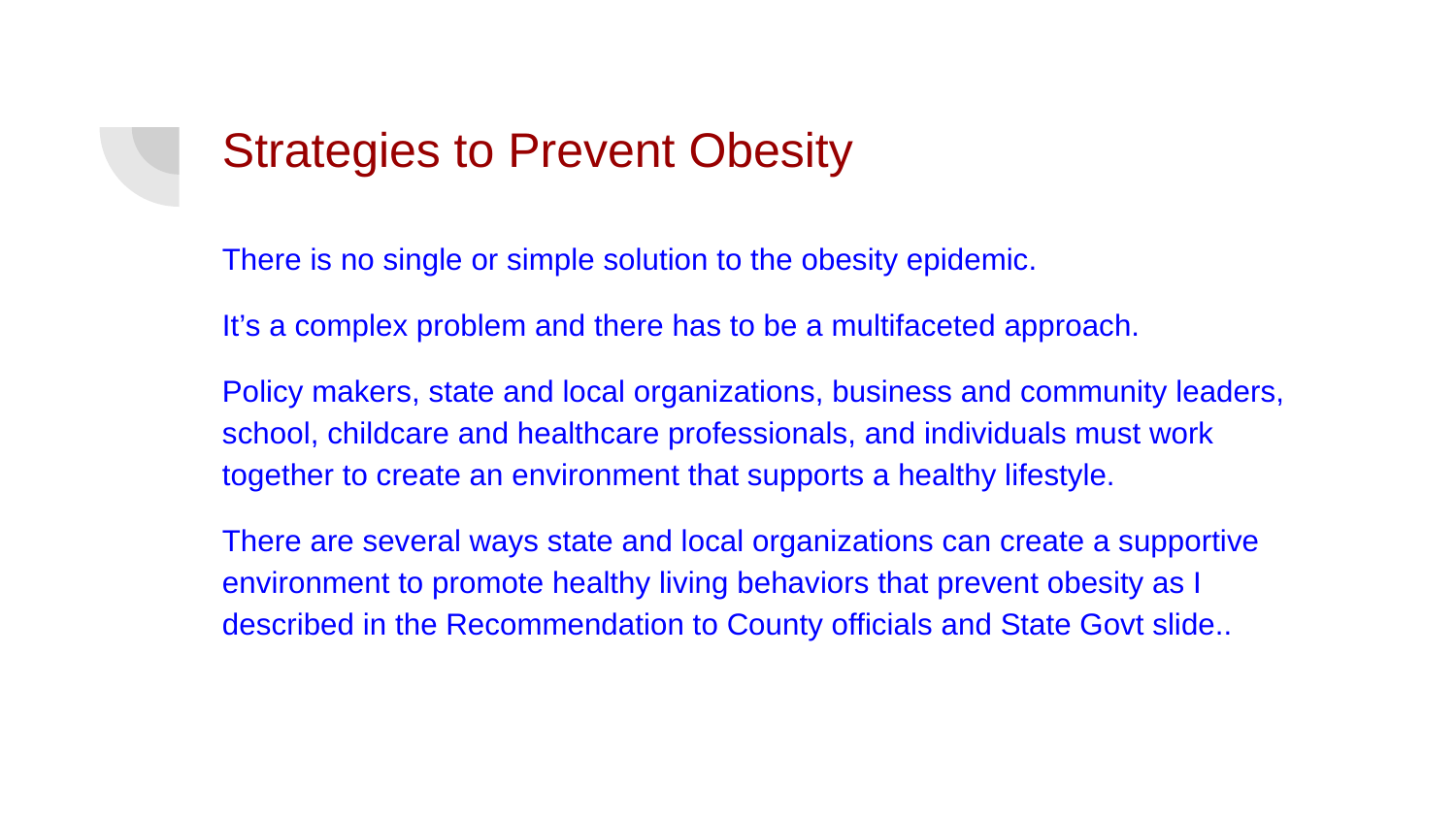

# Strategies to Prevent Obesity
There is no single or simple solution to the obesity epidemic.
It’s a complex problem and there has to be a multifaceted approach.
Policy makers, state and local organizations, business and community leaders, school, childcare and healthcare professionals, and individuals must work together to create an environment that supports a healthy lifestyle.
There are several ways state and local organizations can create a supportive environment to promote healthy living behaviors that prevent obesity as I described in the Recommendation to County officials and State Govt slide..